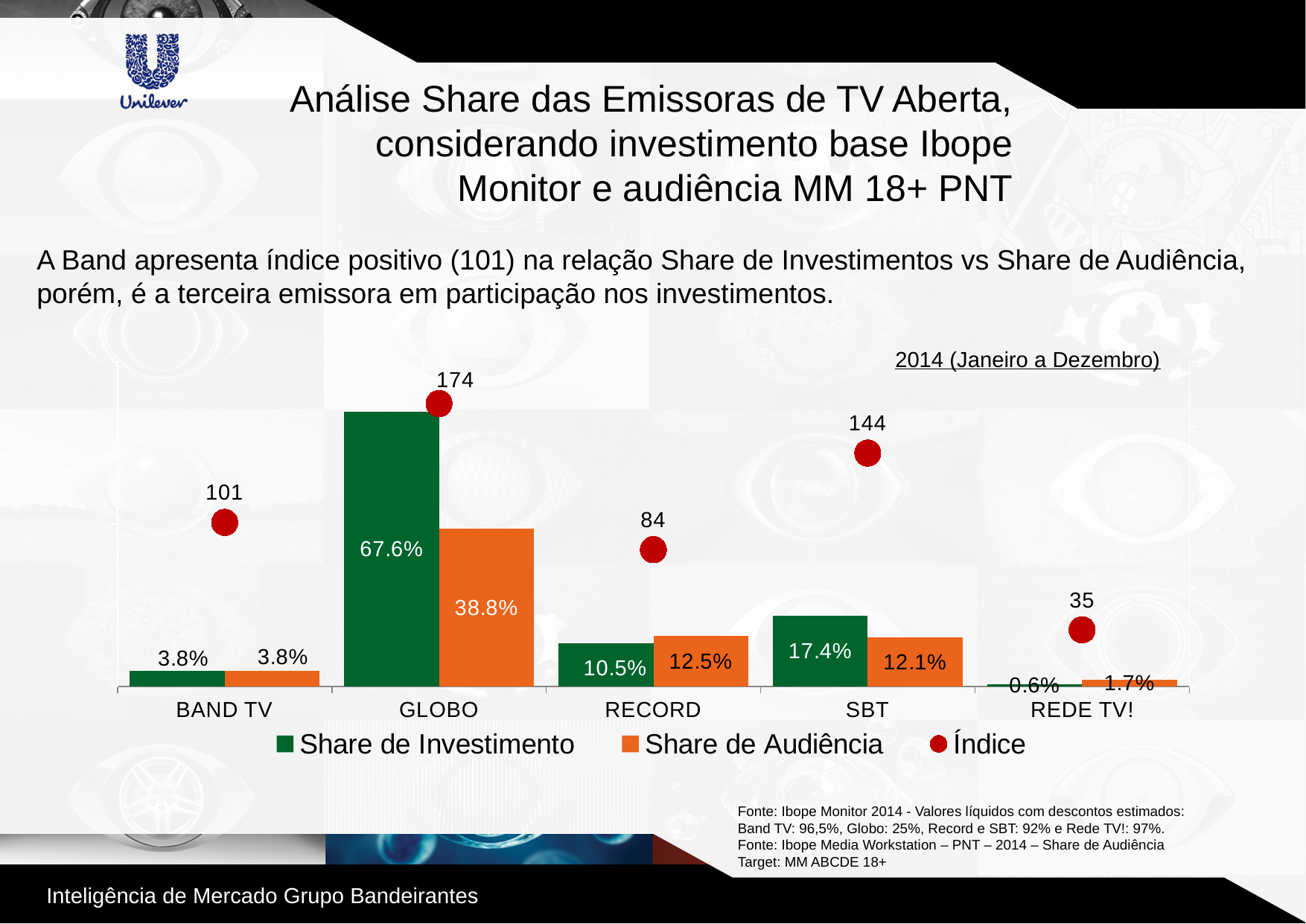

Análise Share das Emissoras de TV Aberta, considerando investimento base Ibope Monitor e audiência MM 18+ PNT
A Band apresenta índice positivo (101) na relação Share de Investimentos vs Share de Audiência, porém, é a terceira emissora em participação nos investimentos.
2014 (Janeiro a Dezembro)

### Chart

| Category | Share de Investimento | Share de Audiência | Índice |
|---|---|---|---|
| BAND TV | 0.038410732092479416 | 0.038 | 101.08087392757741 |
| GLOBO | 0.6763061065039729 | 0.388 | 174.30569755257034 |
| RECORD | 0.10535937594608615 | 0.125 | 84.28750075686892 |
| SBT | 0.17399414453592935 | 0.121 | 143.79681366605732 |
| REDE TV! | 0.005929640921532139 | 0.017 | 34.88024071489493 |
Fonte: Ibope Monitor 2014 - Valores líquidos com descontos estimados:
Band TV: 96,5%, Globo: 25%, Record e SBT: 92% e Rede TV!: 97%.
Fonte: Ibope Media Workstation – PNT – 2014 – Share de Audiência
Target: MM ABCDE 18+